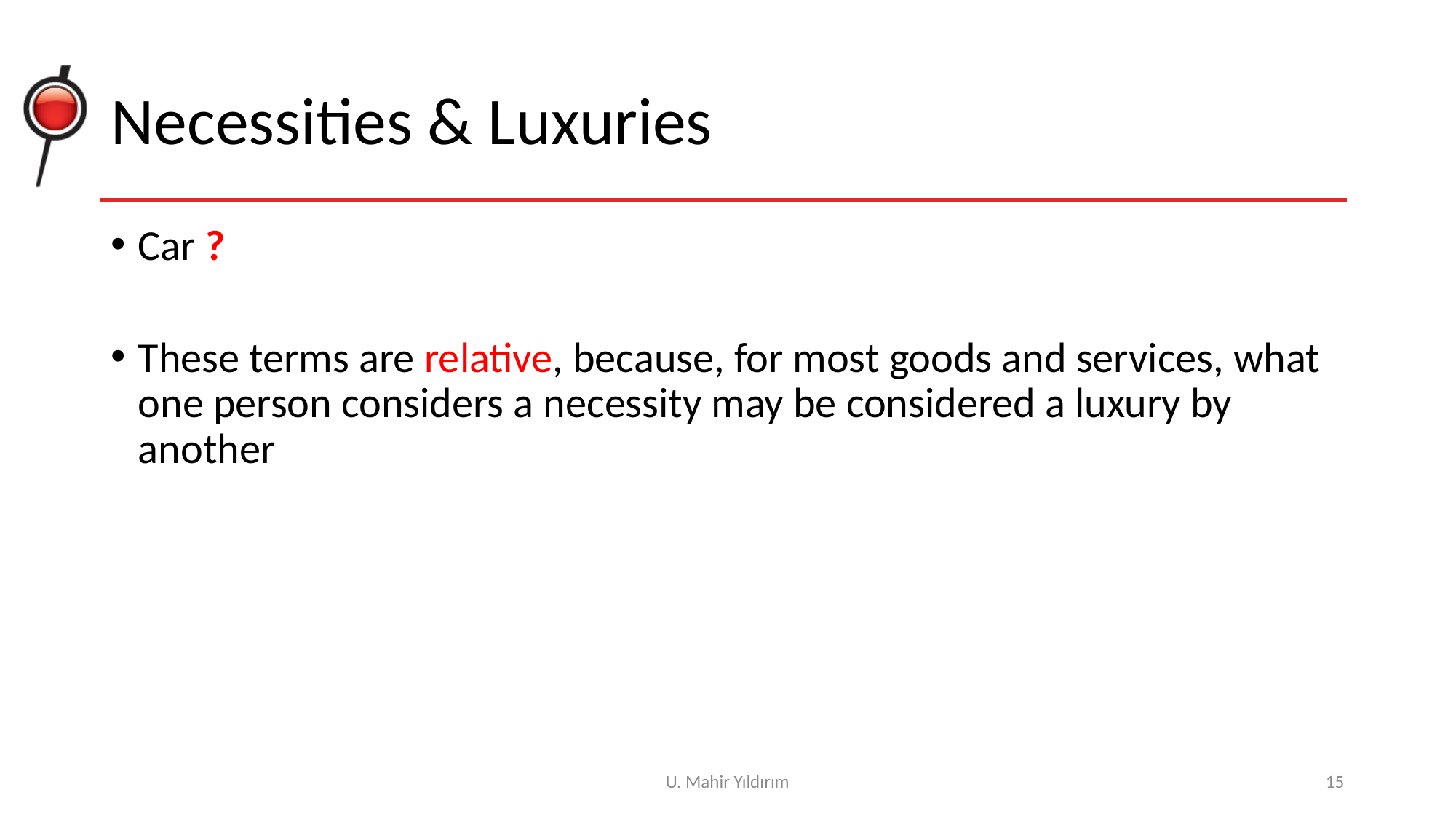

# Necessities & Luxuries
Car ?
These terms are relative, because, for most goods and services, what one person considers a necessity may be considered a luxury by another

U. Mahir Yıldırım
15